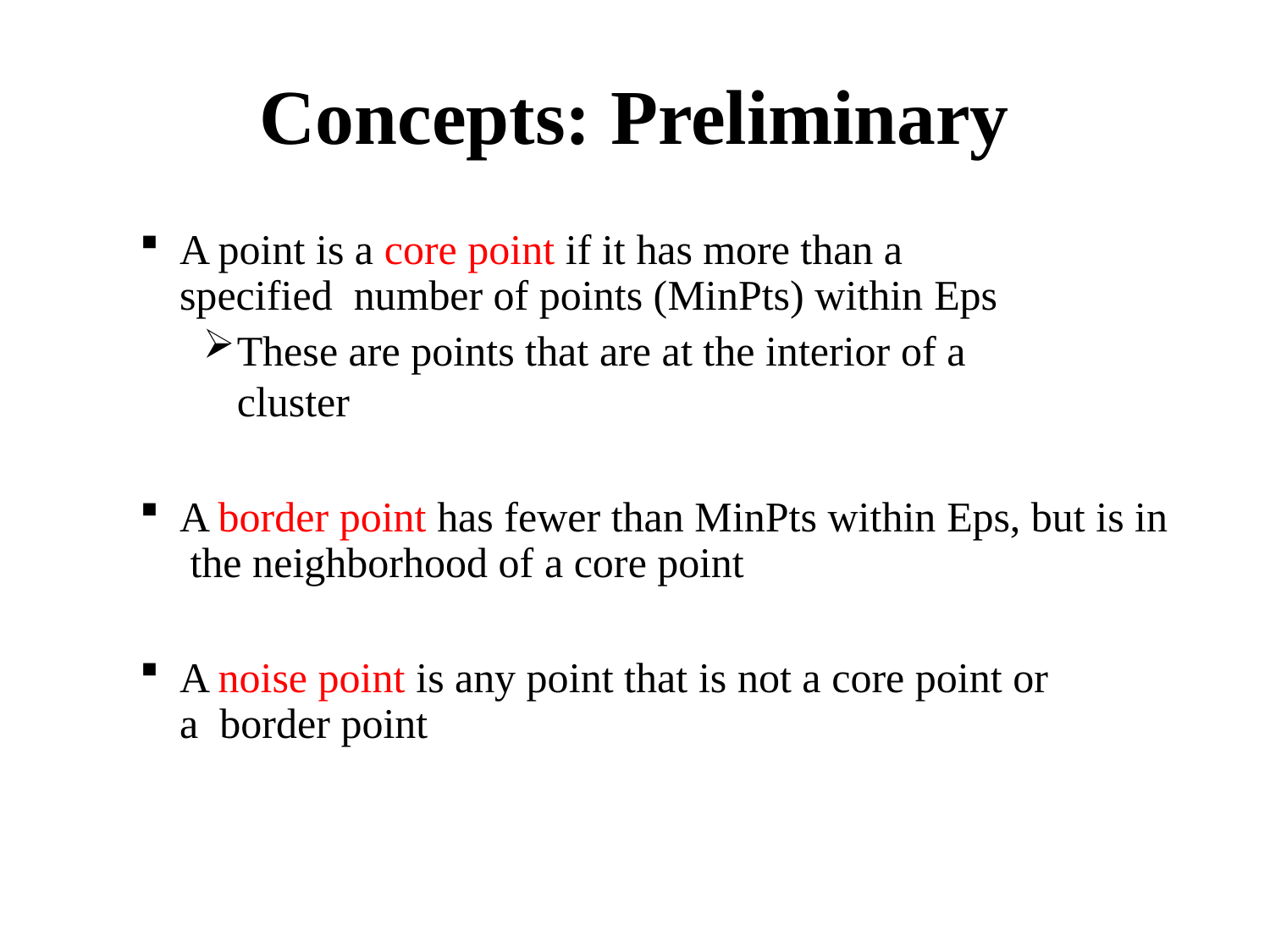

# Concepts: Preliminary
A point is a core point if it has more than a specified  number of points (MinPts) within Eps
These are points that are at the interior of a cluster

A border point has fewer than MinPts within Eps, but is in  the neighborhood of a core point

A noise point is any point that is not a core point or a  border point